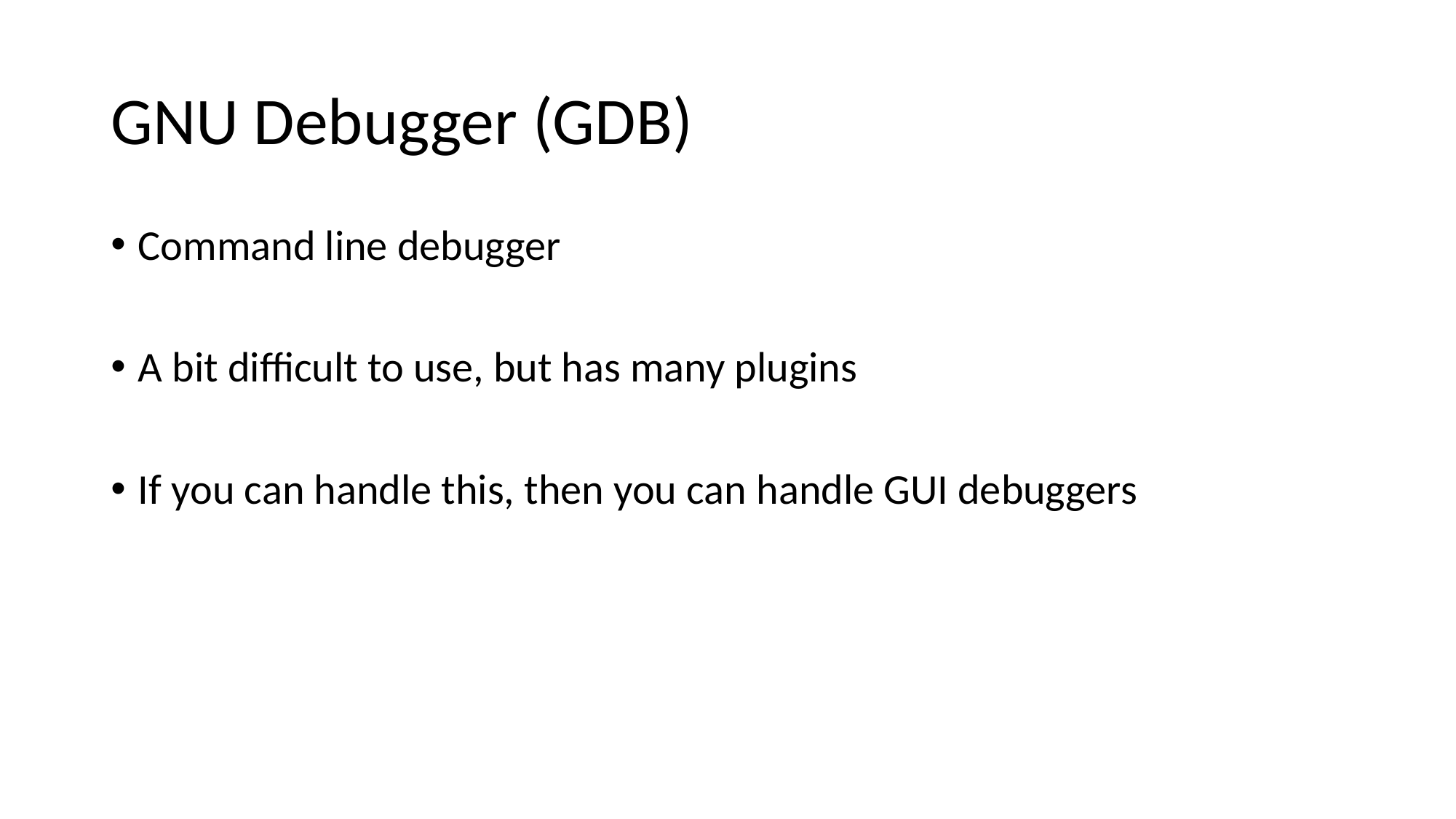

# GNU Debugger (GDB)
Command line debugger

A bit difficult to use, but has many plugins

If you can handle this, then you can handle GUI debuggers